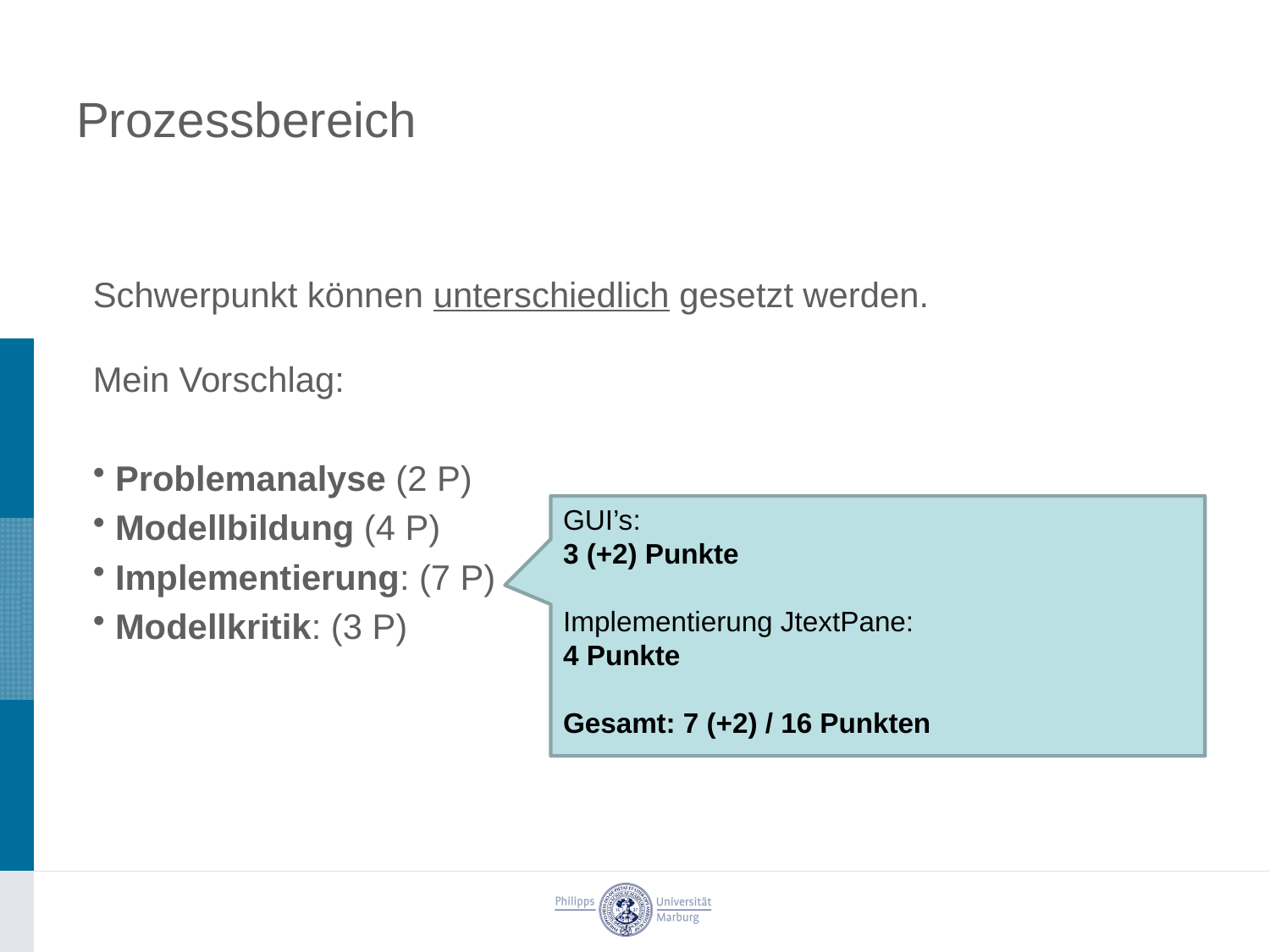

# Prozessbereich
Schwerpunkt können unterschiedlich gesetzt werden.
Mein Vorschlag:

Problemanalyse (2 P)
Modellbildung (4 P)
Implementierung: (7 P)
Modellkritik: (3 P)
GUI’s:
3 (+2) Punkte

Implementierung JtextPane:
4 Punkte

Gesamt: 7 (+2) / 16 Punkten